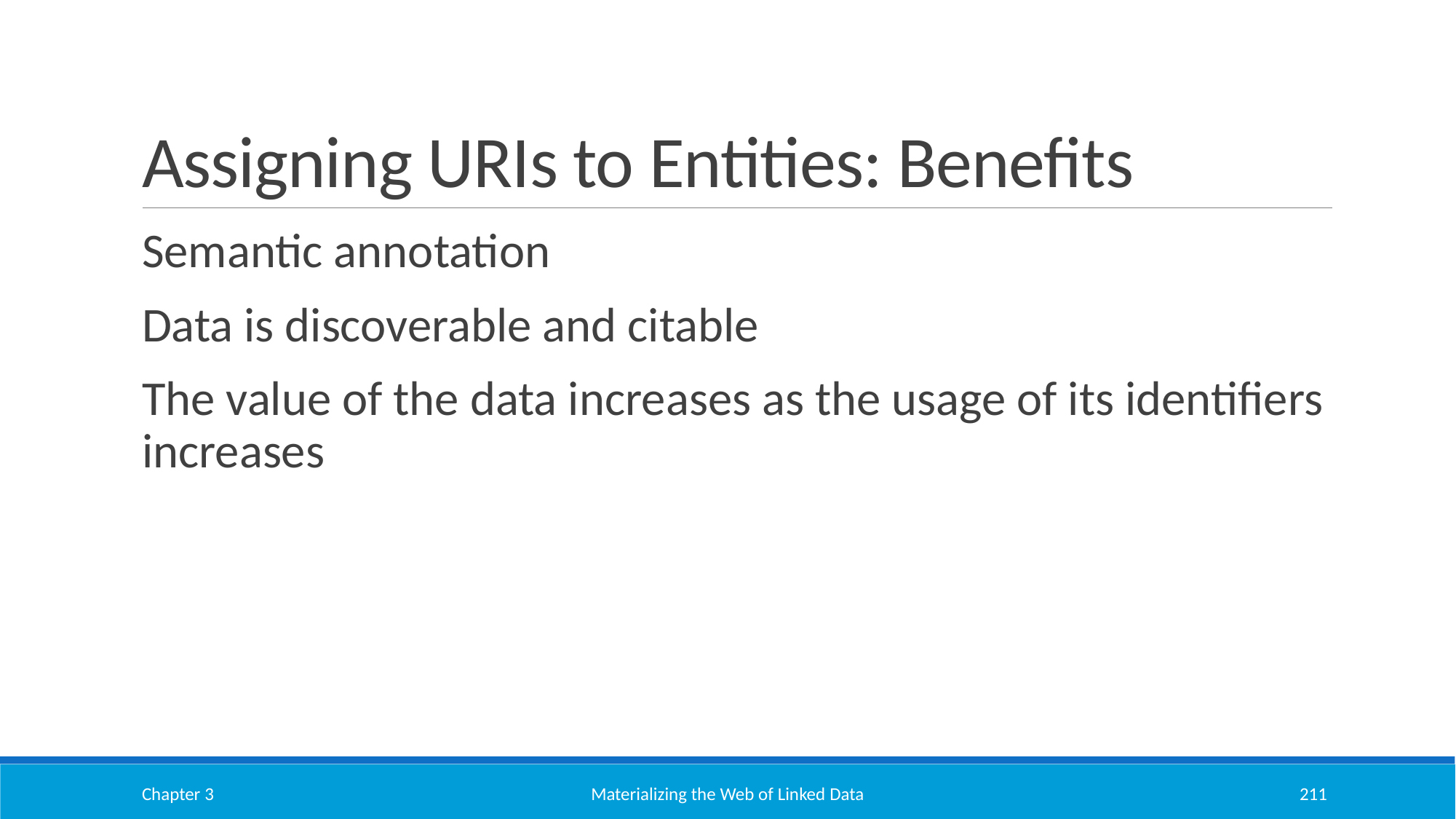

# Assigning URIs to Entities: Benefits
Semantic annotation
Data is discoverable and citable
The value of the data increases as the usage of its identifiers increases
Chapter 3
Materializing the Web of Linked Data
211